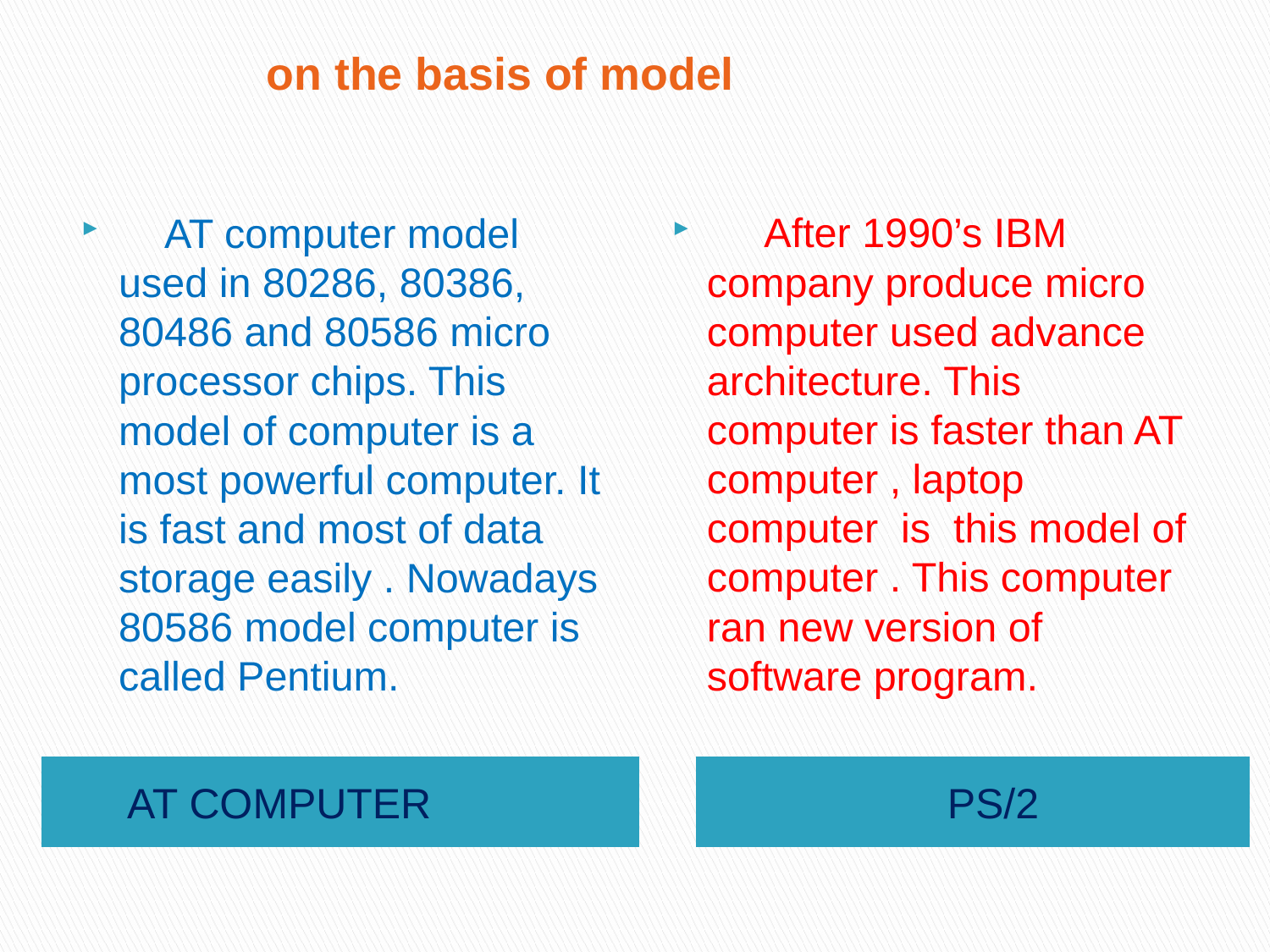

# on the basis of model
     After 1990’s IBM  company produce micro computer used advance architecture. This computer is faster than AT computer , laptop computer  is  this model of computer . This computer ran new version of software program.
    AT computer model used in 80286, 80386, 80486 and 80586 micro processor chips. This model of computer is a most powerful computer. It is fast and most of data storage easily . Nowadays 80586 model computer is called Pentium.
                   PS/2
     AT COMPUTER